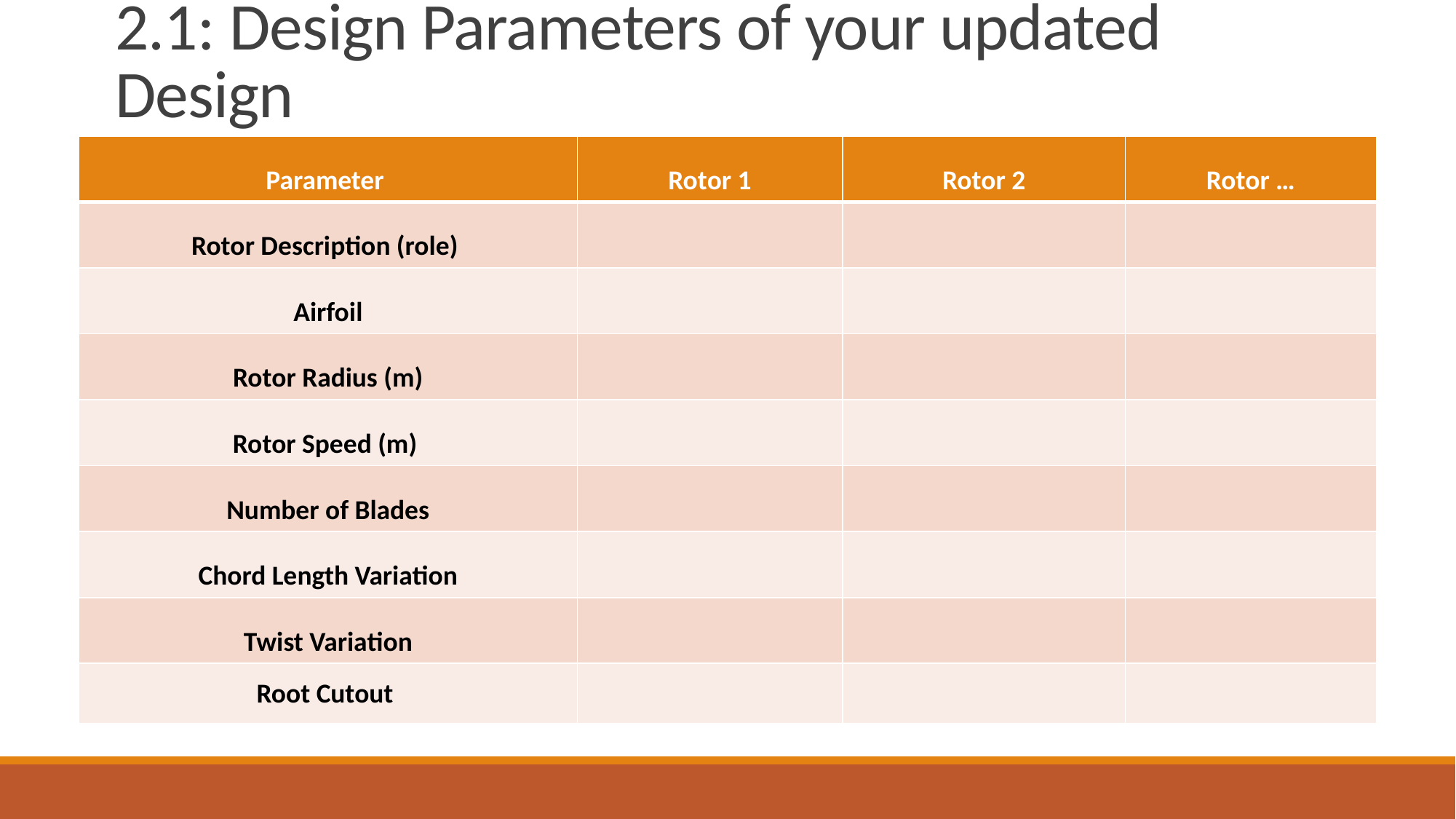

# 2.1: Design Parameters of your updated Design
| Parameter | Rotor 1 | Rotor 2 | Rotor … |
| --- | --- | --- | --- |
| Rotor Description (role) |  |  |  |
| Airfoil |  |  |  |
| Rotor Radius (m) |  |  |  |
| Rotor Speed (m) |  |  |  |
| Number of Blades |  |  |  |
| Chord Length Variation |  |  |  |
| Twist Variation |  |  |  |
| Root Cutout |  |  |  |